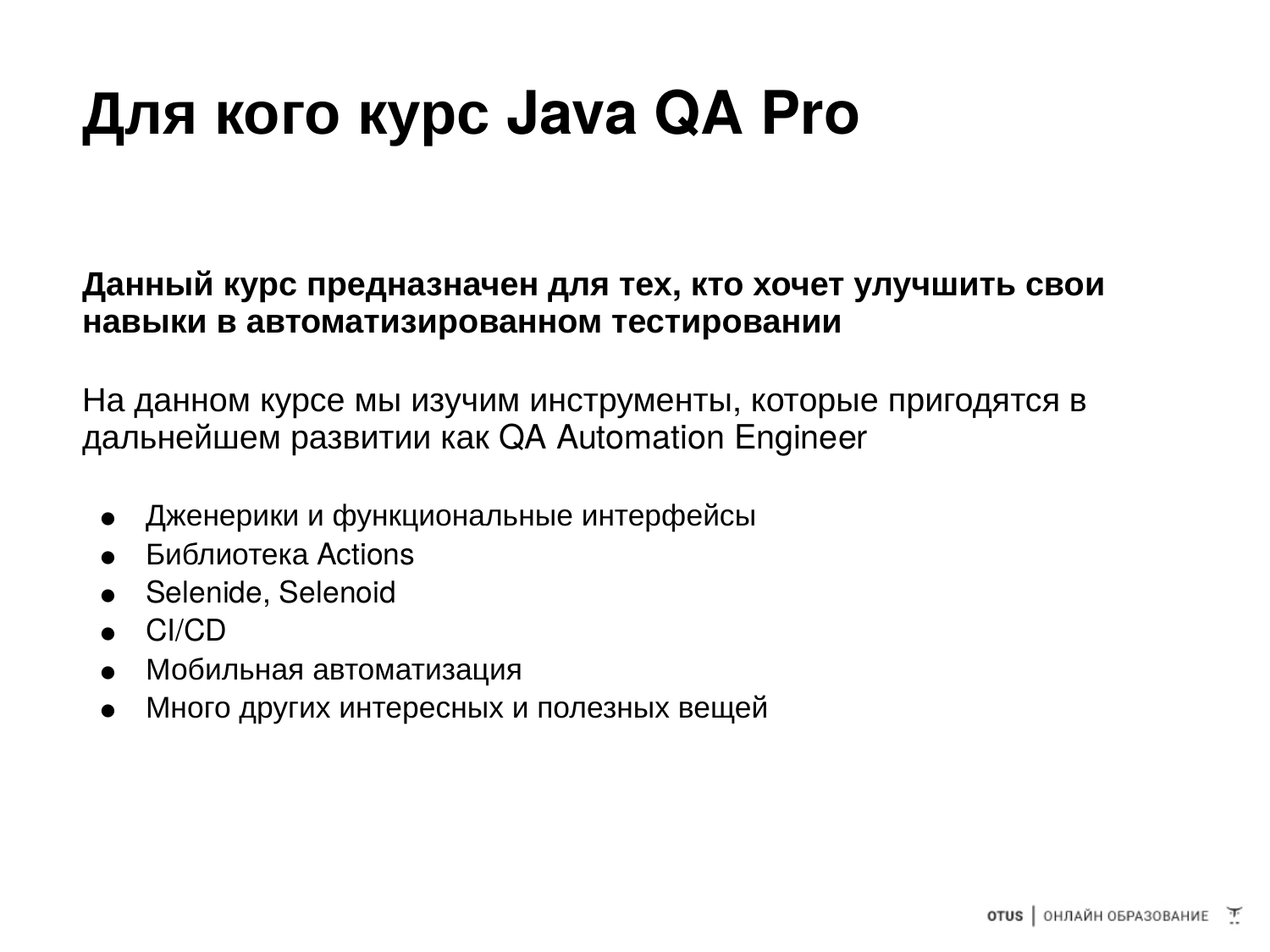

# Для кого курс Java QA Pro
Данный курс предназначен для тех, кто хочет улучшить свои навыки в автоматизированном тестировании

На данном курсе мы изучим инструменты, которые пригодятся в дальнейшем развитии как QA Automation Engineer

Дженерики и функциональные интерфейсы
Библиотека Actions
Selenide, Selenoid
CI/CD
Мобильная автоматизация
Много других интересных и полезных вещей